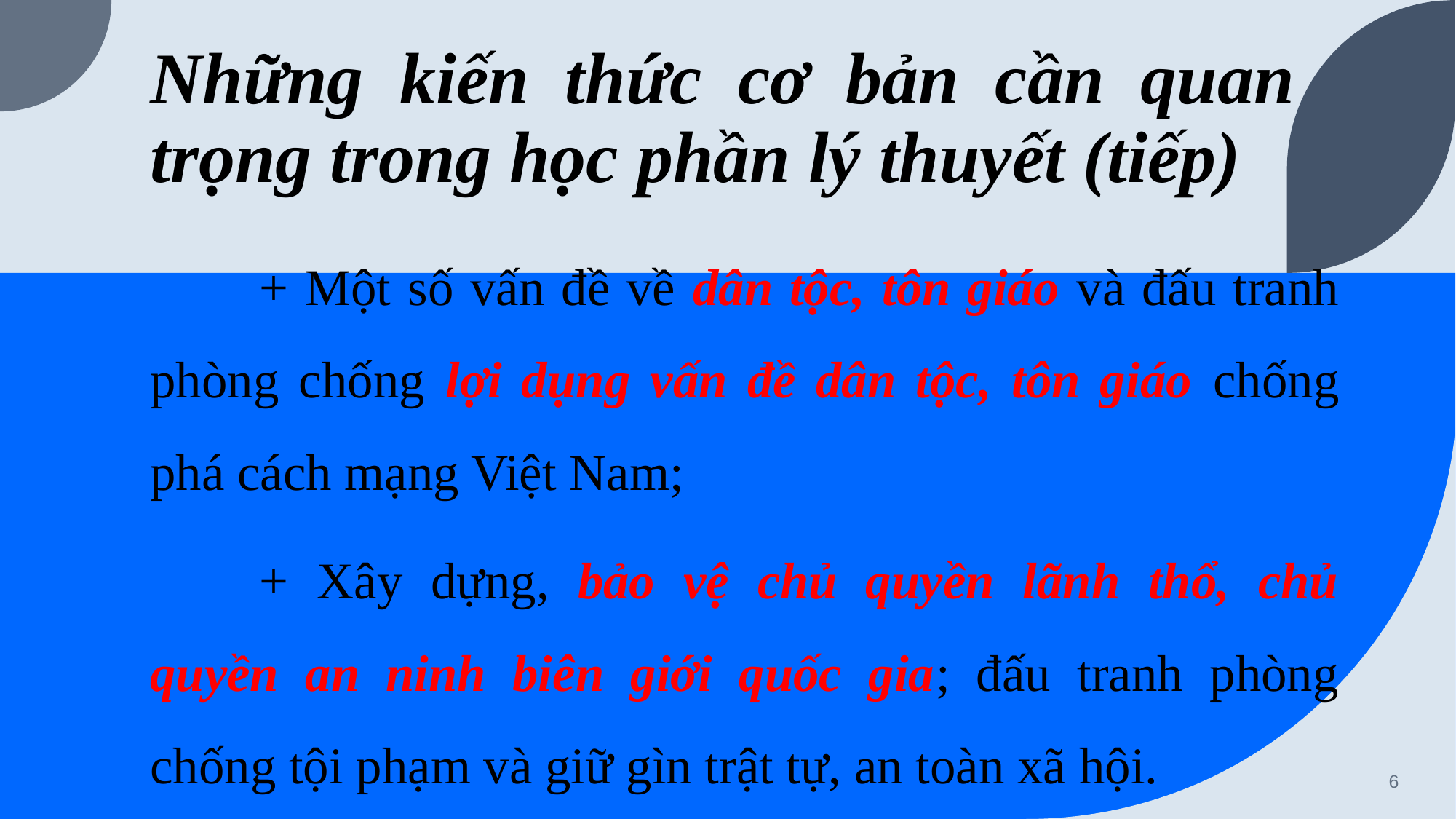

# Những kiến thức cơ bản cần quan trọng trong học phần lý thuyết (tiếp)
	+ Một số vấn đề về dân tộc, tôn giáo và đấu tranh phòng chống lợi dụng vấn đề dân tộc, tôn giáo chống phá cách mạng Việt Nam;
	+ Xây dựng, bảo vệ chủ quyền lãnh thổ, chủ quyền an ninh biên giới quốc gia; đấu tranh phòng chống tội phạm và giữ gìn trật tự, an toàn xã hội.
6